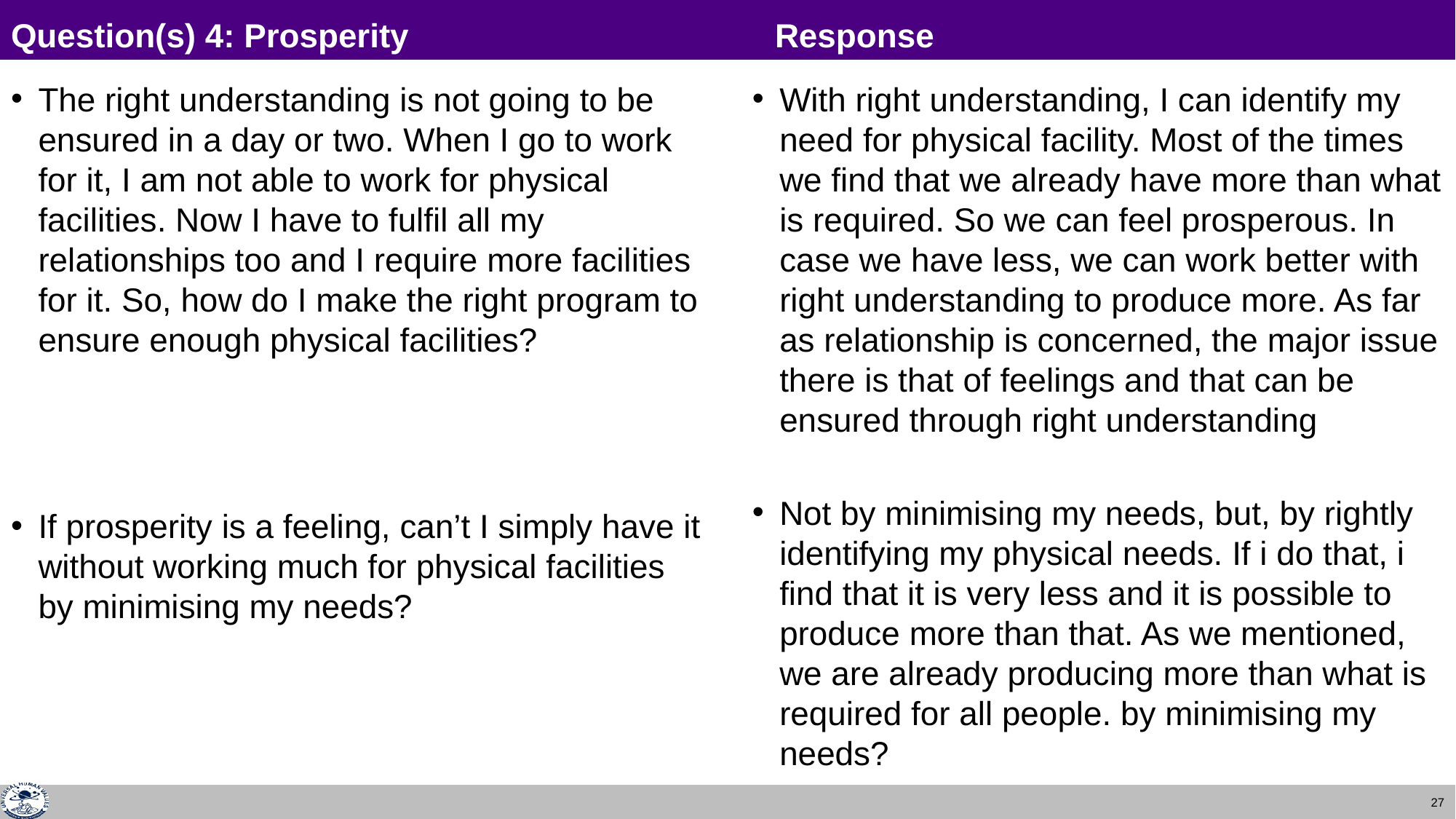

# Question(s) 4: Prosperity				Response
The right understanding is not going to be ensured in a day or two. When I go to work for it, I am not able to work for physical facilities. Now I have to fulfil all my relationships too and I require more facilities for it. So, how do I make the right program to ensure enough physical facilities?

If prosperity is a feeling, can’t I simply have it without working much for physical facilities by minimising my needs?

With right understanding, I can identify my need for physical facility. Most of the times we find that we already have more than what is required. So we can feel prosperous. In case we have less, we can work better with right understanding to produce more. As far as relationship is concerned, the major issue there is that of feelings and that can be ensured through right understanding

Not by minimising my needs, but, by rightly identifying my physical needs. If i do that, i find that it is very less and it is possible to produce more than that. As we mentioned, we are already producing more than what is required for all people. by minimising my needs?